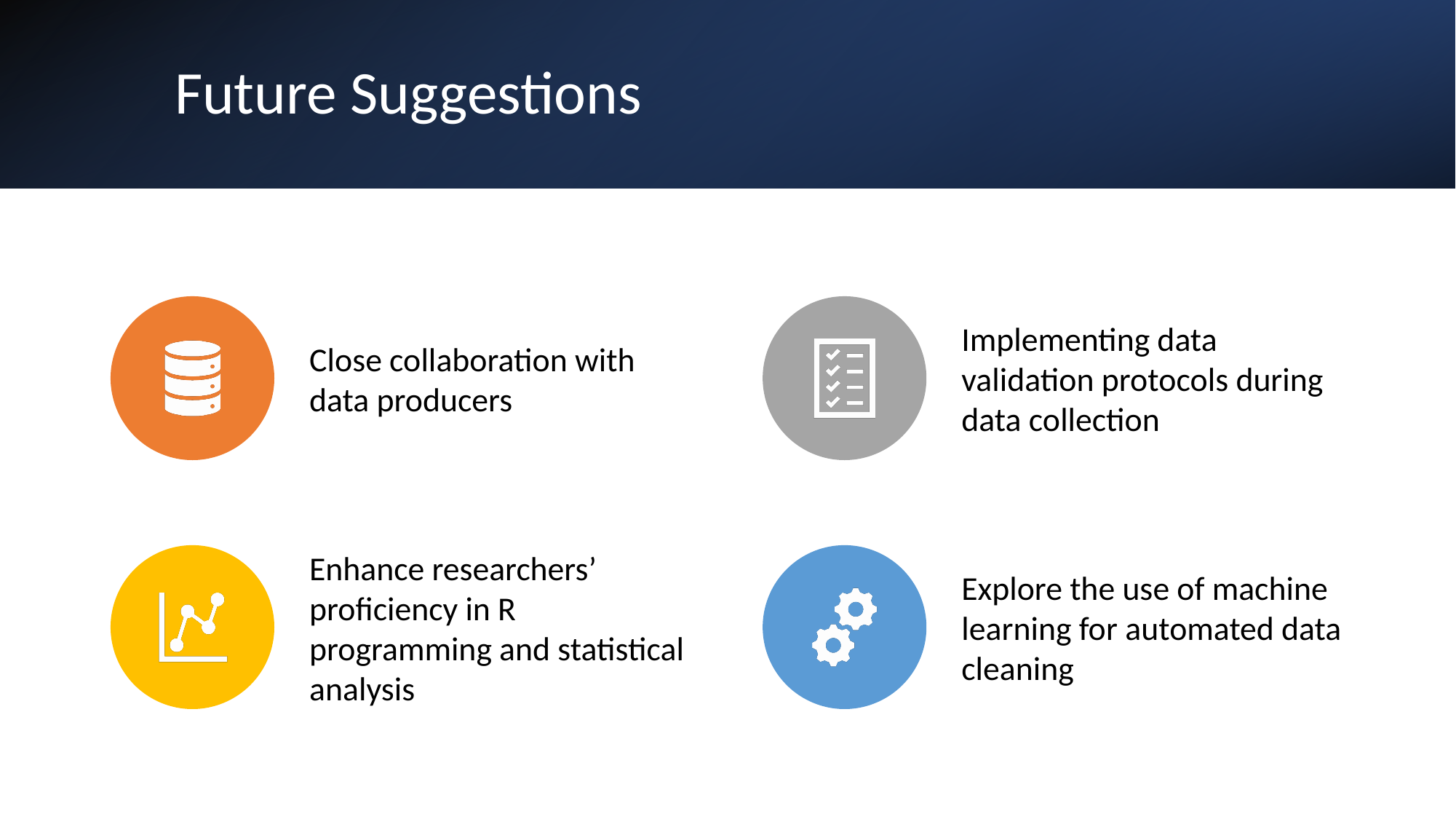

# Future Suggestions
Close collaboration with data producers
Implementing data validation protocols during data collection
Enhance researchers’ proficiency in R programming and statistical analysis
Explore the use of machine learning for automated data cleaning